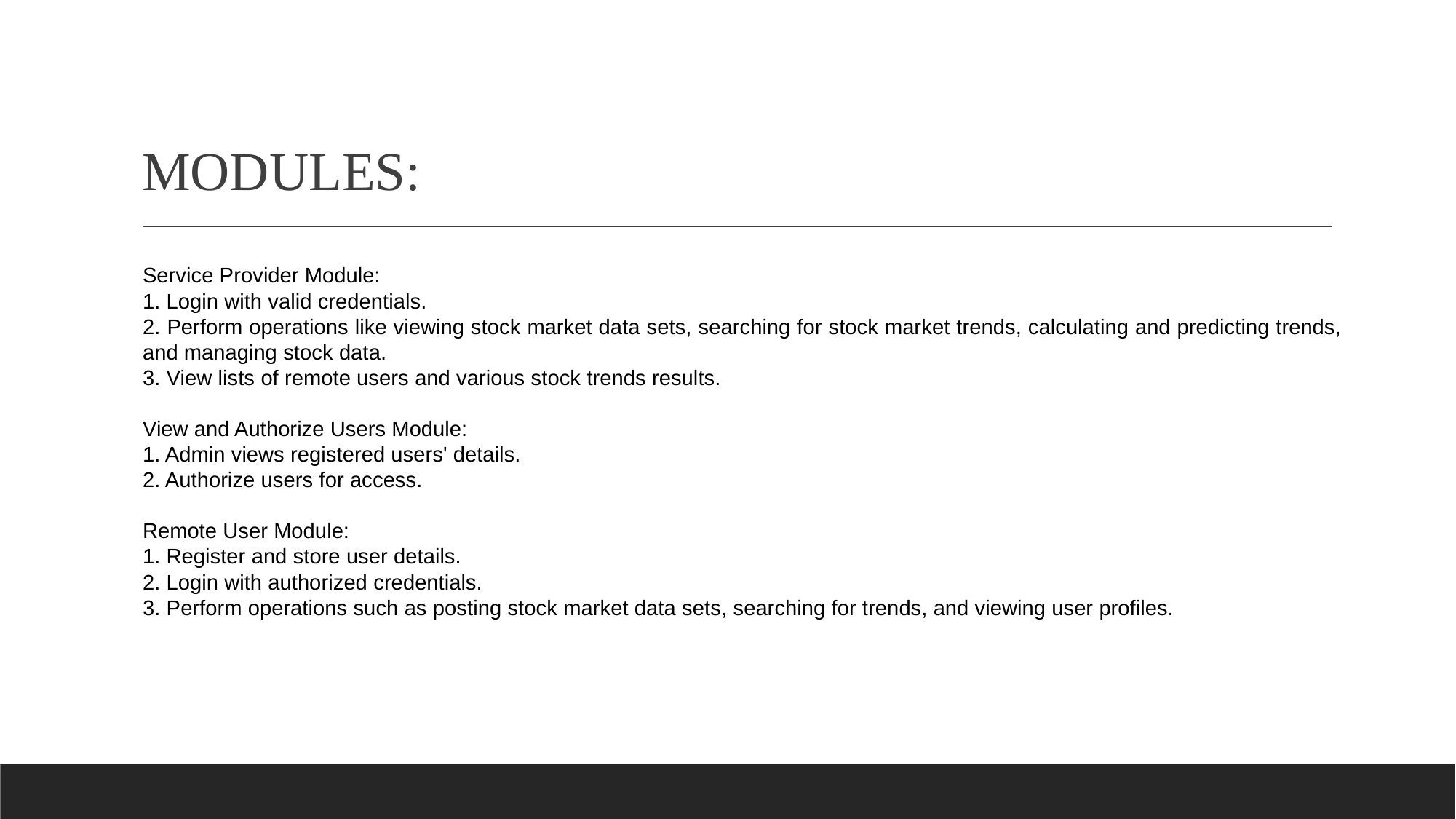

# MODULES:

Service Provider Module:
1. Login with valid credentials.
2. Perform operations like viewing stock market data sets, searching for stock market trends, calculating and predicting trends, and managing stock data.
3. View lists of remote users and various stock trends results.

View and Authorize Users Module:
1. Admin views registered users' details.
2. Authorize users for access.

Remote User Module:
1. Register and store user details.
2. Login with authorized credentials.
3. Perform operations such as posting stock market data sets, searching for trends, and viewing user profiles.